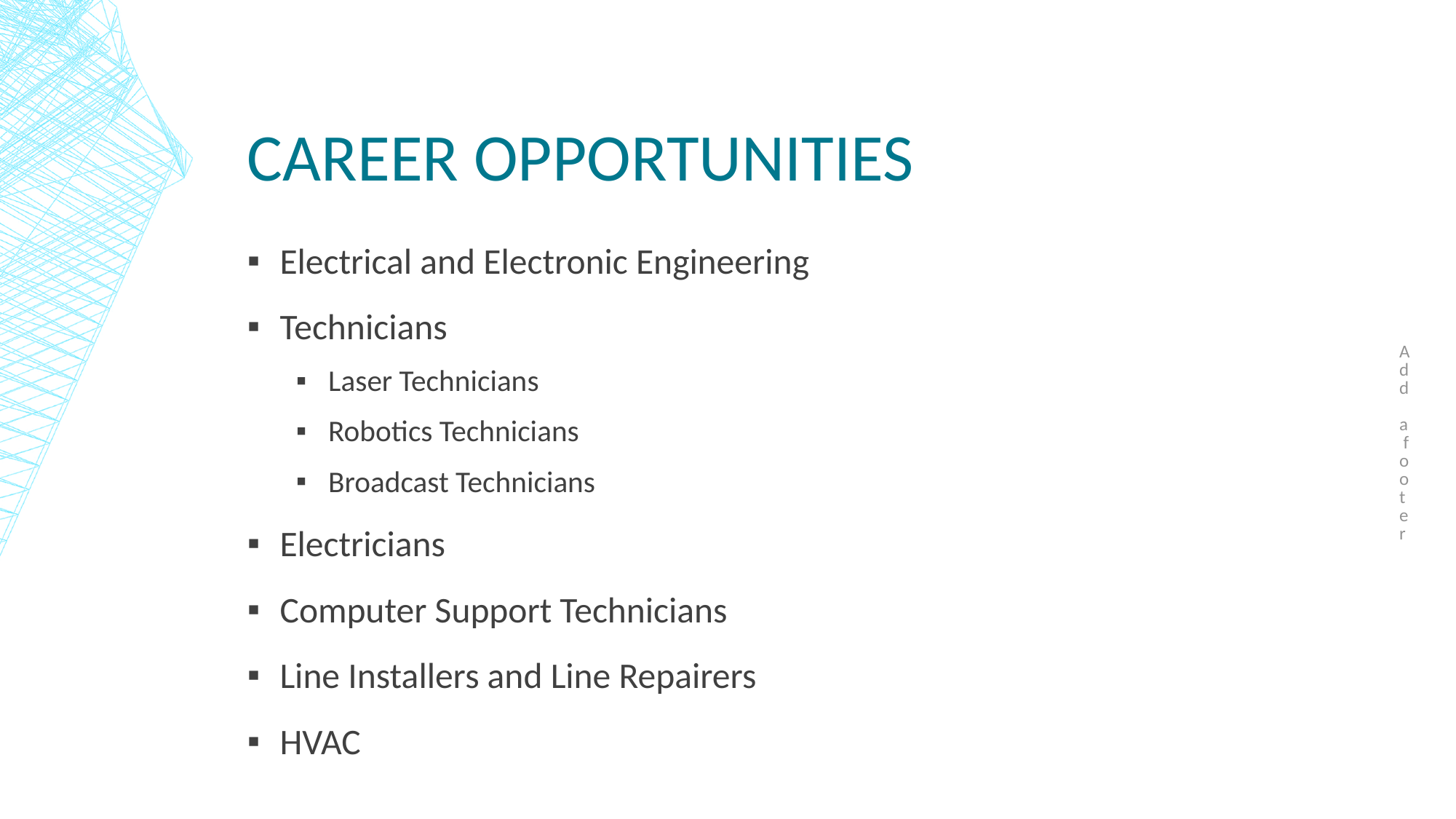

Add a footer
# Career Opportunities
Electrical and Electronic Engineering
Technicians
Laser Technicians
Robotics Technicians
Broadcast Technicians
Electricians
Computer Support Technicians
Line Installers and Line Repairers
HVAC